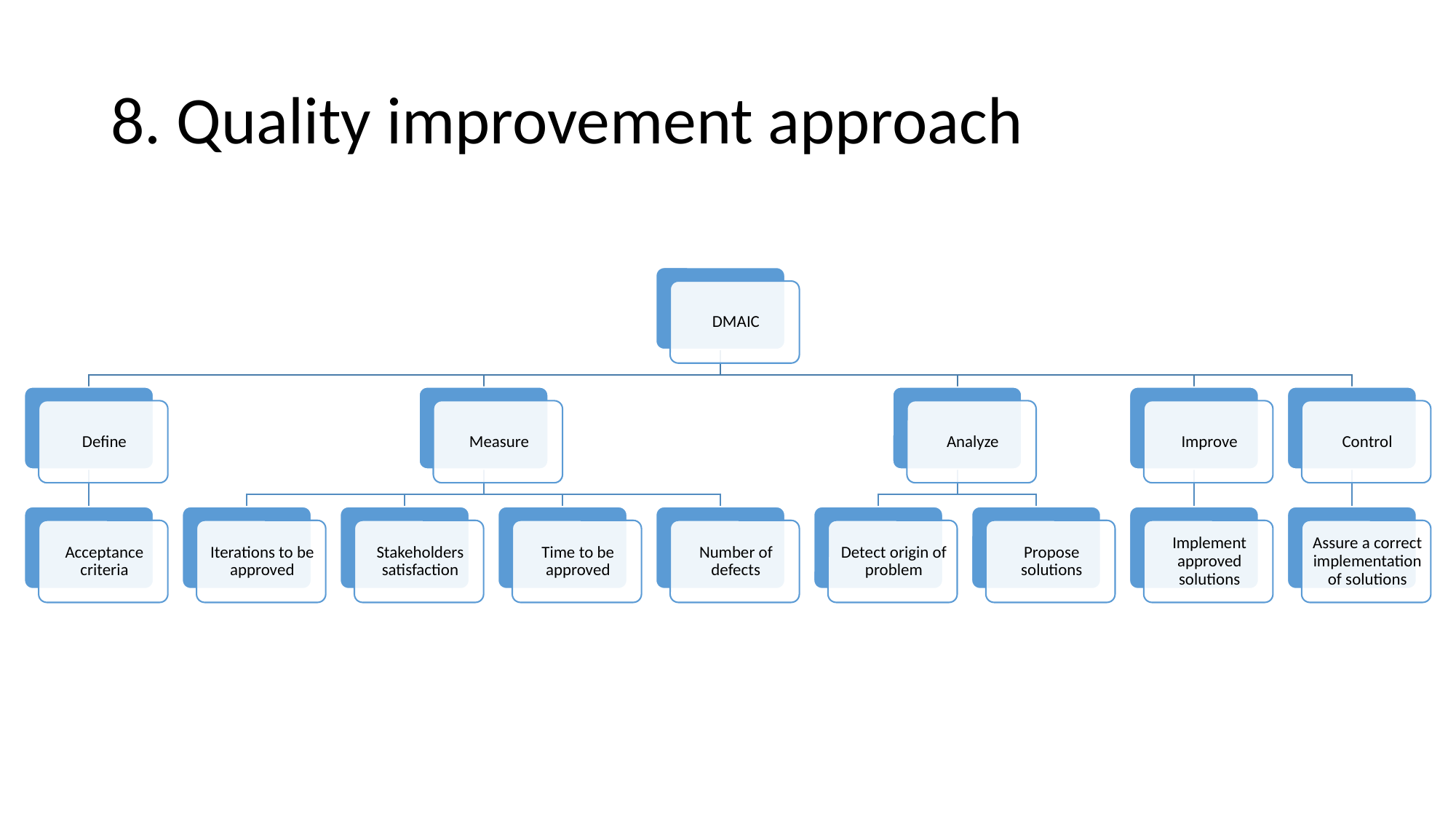

# 8. Quality improvement approach
DMAIC
Define
Acceptance criteria
Measure
Iterations to be approved
Stakeholders satisfaction
Time to be approved
Number of defects
Analyze
Detect origin of problem
Propose solutions
Improve
Implement approved solutions
Control
Assure a correct implementation of solutions